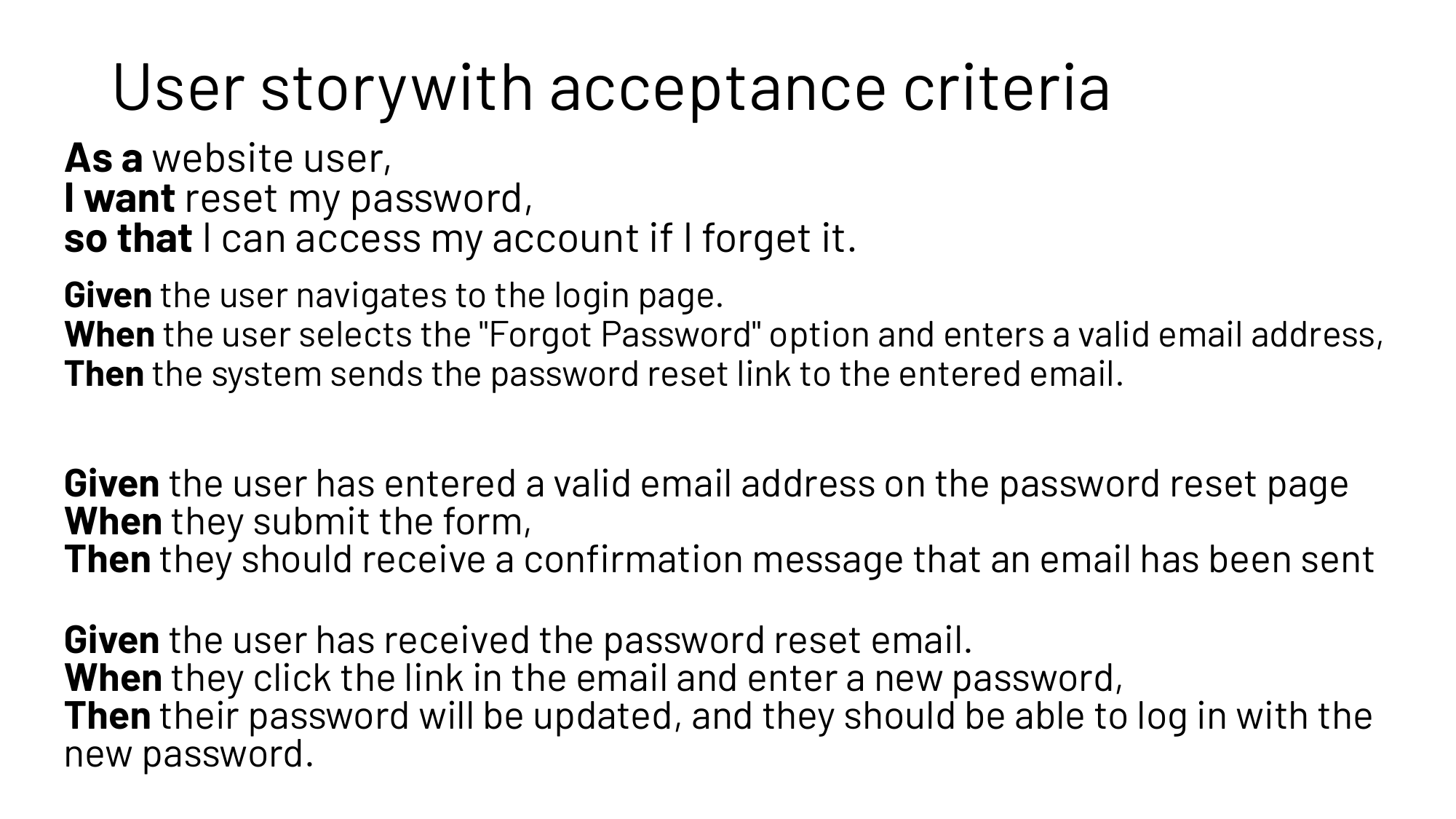

with acceptance criteria
# User story
As a website user,
I want reset my password,
so that I can access my account if I forget it.
Given the user navigates to the login page.
When the user selects the "Forgot Password" option and enters a valid email address,
Then the system sends the password reset link to the entered email.
Given the user has entered a valid email address on the password reset page
When they submit the form,
Then they should receive a confirmation message that an email has been sent
Given the user has received the password reset email.
When they click the link in the email and enter a new password,
Then their password will be updated, and they should be able to log in with the new password.